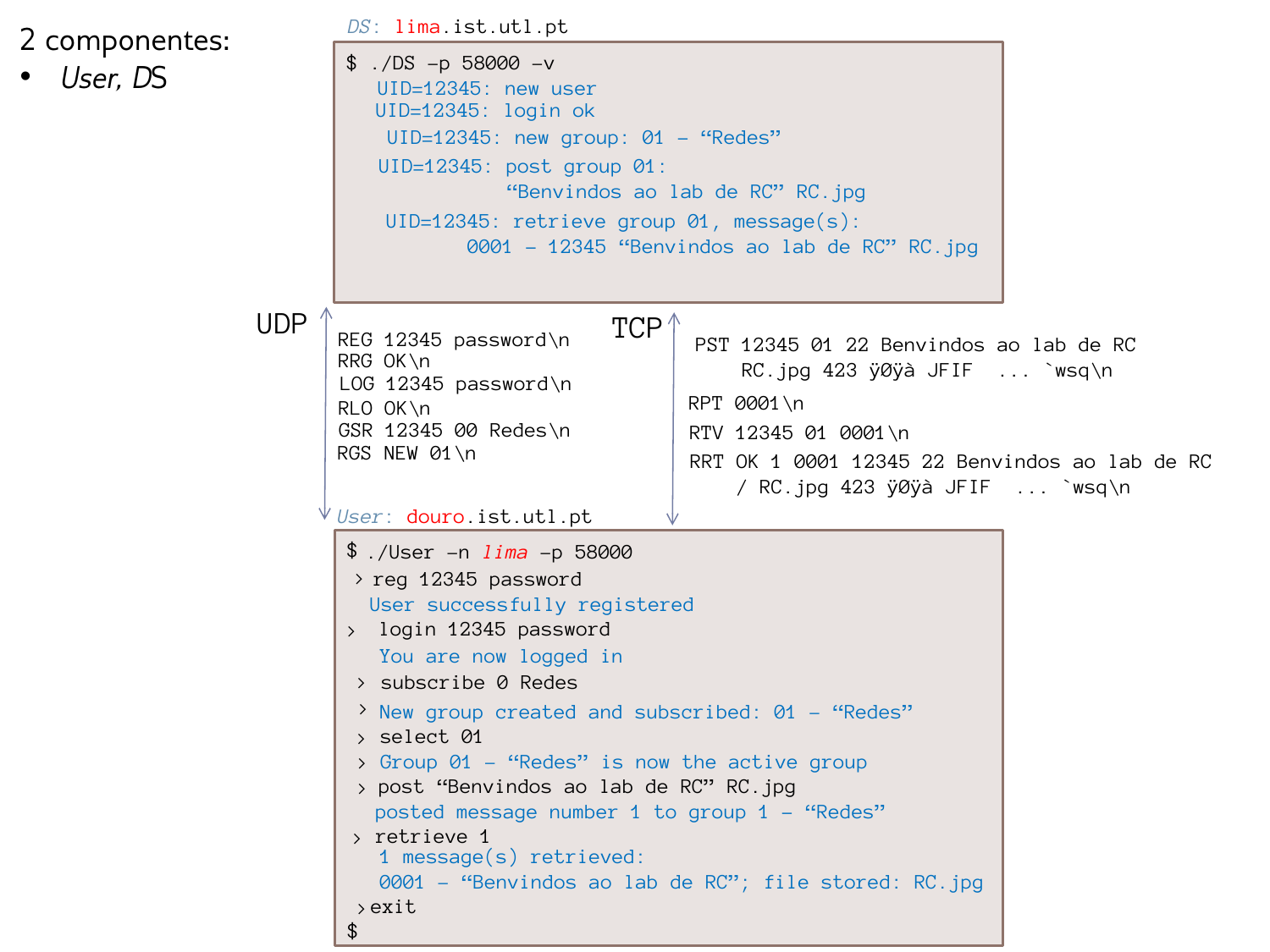

DS: lima.ist.utl.pt
2 componentes:
User, DS
$ ./DS –p 58000 –v
UID=12345: new user
UID=12345: login ok
 UID=12345: new group: 01 - “Redes”
   UID=12345: post group 01:
              “Benvindos ao lab de RC” RC.jpg
UID=12345: retrieve group 01, message(s):
       0001 - 12345 “Benvindos ao lab de RC” RC.jpg

UDP
TCP
REG 12345 password\n
PST 12345 01 22 Benvindos ao lab de RC
    RC.jpg 423 ÿØÿà JFIF  ... `wsq\n
RRG OK\n
LOG 12345 password\n
RPT 0001\n
RLO OK\n
GSR 12345 00 Redes\n
RTV 12345 01 0001\n
RGS NEW 01\n
RRT OK 1 0001 12345 22 Benvindos ao lab de RC
    / RC.jpg 423 ÿØÿà JFIF  ... `wsq\n
User: douro.ist.utl.pt
$
 ./User –n lima –p 58000
>
  reg 12345 password
  User successfully registered
>
  login 12345 password
  You are now logged in
>
  subscribe 0 Redes
>
  New group created and subscribed: 01 – “Redes”
>
  select 01
>
  Group 01 – “Redes” is now the active group
>
  post “Benvindos ao lab de RC” RC.jpg
  posted message number 1 to group 1 - “Redes”
>
  retrieve 1
  1 message(s) retrieved:
  0001 – “Benvindos ao lab de RC”; file stored: RC.jpg
>
  exit
$